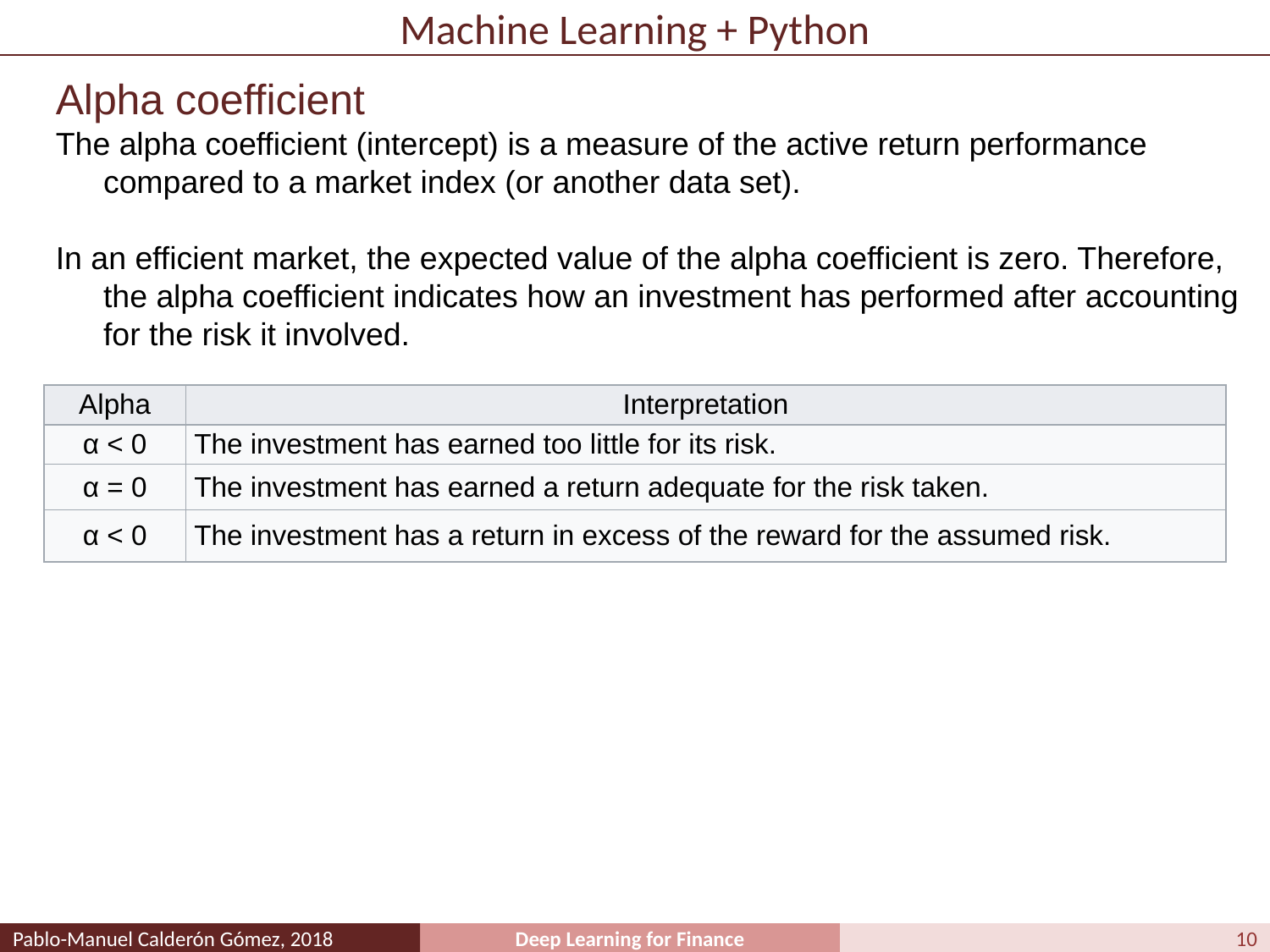

# Machine Learning + Python
Alpha coefficient
The alpha coefficient (intercept) is a measure of the active return performance compared to a market index (or another data set).

In an efficient market, the expected value of the alpha coefficient is zero. Therefore, the alpha coefficient indicates how an investment has performed after accounting for the risk it involved.

| Alpha | Interpretation |
| --- | --- |
| α < 0 | The investment has earned too little for its risk. |
| α = 0 | The investment has earned a return adequate for the risk taken. |
| α < 0 | The investment has a return in excess of the reward for the assumed risk. |
10
Pablo-Manuel Calderón Gómez, 2018
Deep Learning for Finance